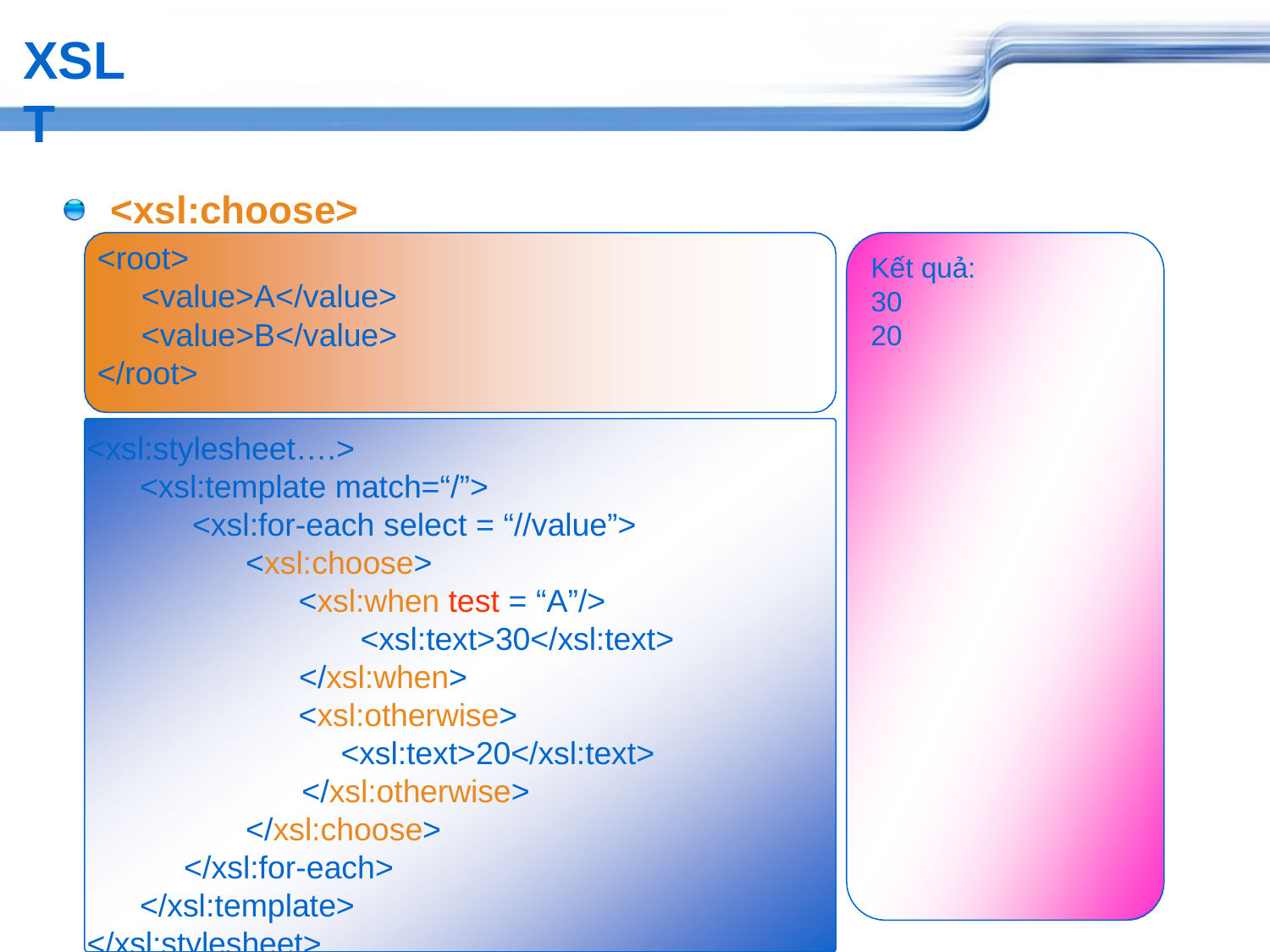

# XSLT
<xsl:choose>
<root>
<value>A</value>
<value>B</value>
</root>

Kết quả:
30
20

<xsl:stylesheet….>
<xsl:template match=“/”>
<xsl:for-each select = “//value”>
<xsl:choose>
<xsl:when test = “A”/>
<xsl:text>30</xsl:text>
</xsl:when>
<xsl:otherwise>
<xsl:text>20</xsl:text>
</xsl:otherwise>
</xsl:choose>
</xsl:for-each>
</xsl:template>
</xsl:stylesheet>